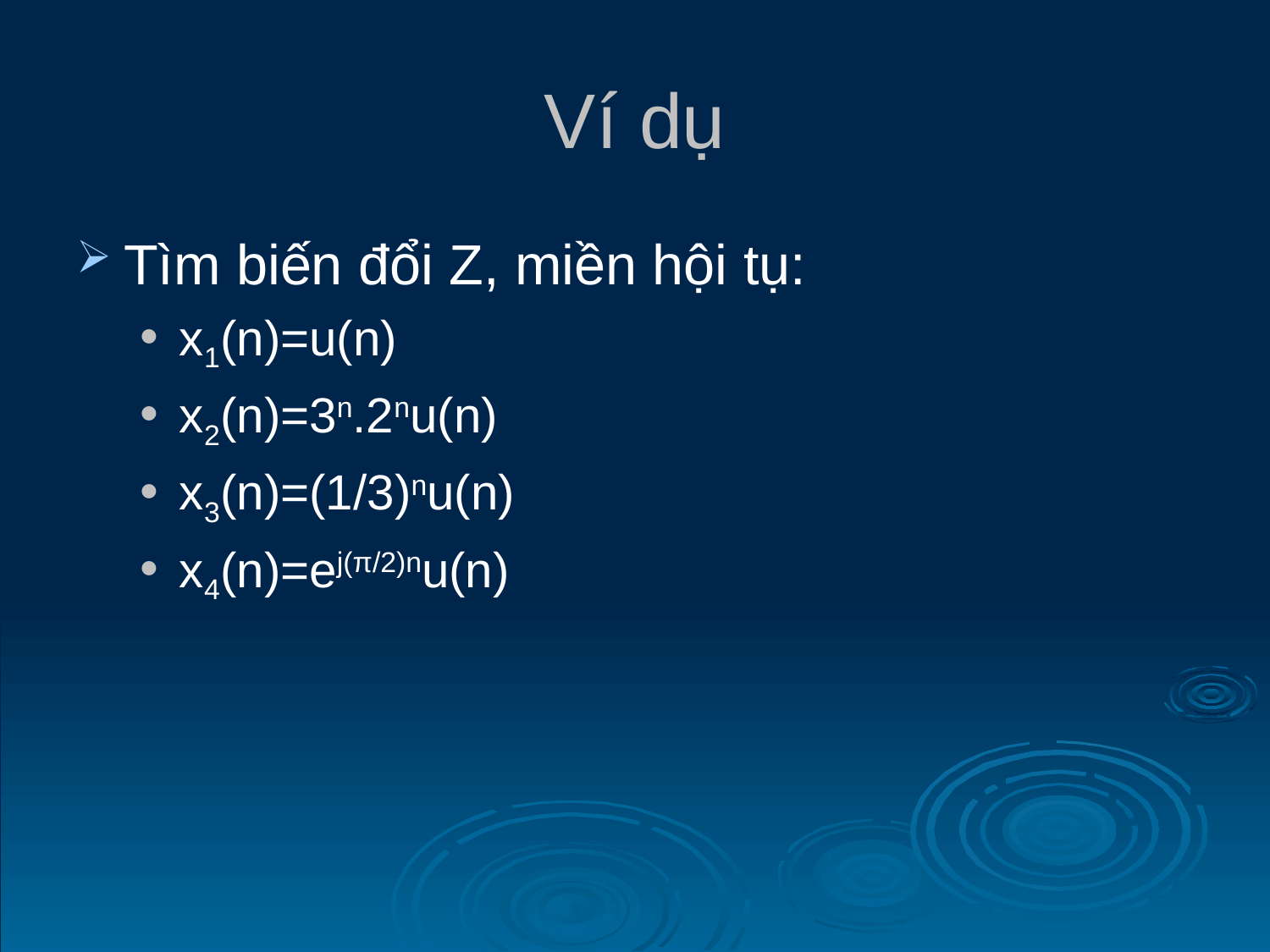

# Ví dụ
Tìm biến đổi Z, miền hội tụ:
x1(n)=u(n)
x2(n)=3n.2nu(n)
x3(n)=(1/3)nu(n)
x4(n)=ej(π/2)nu(n)